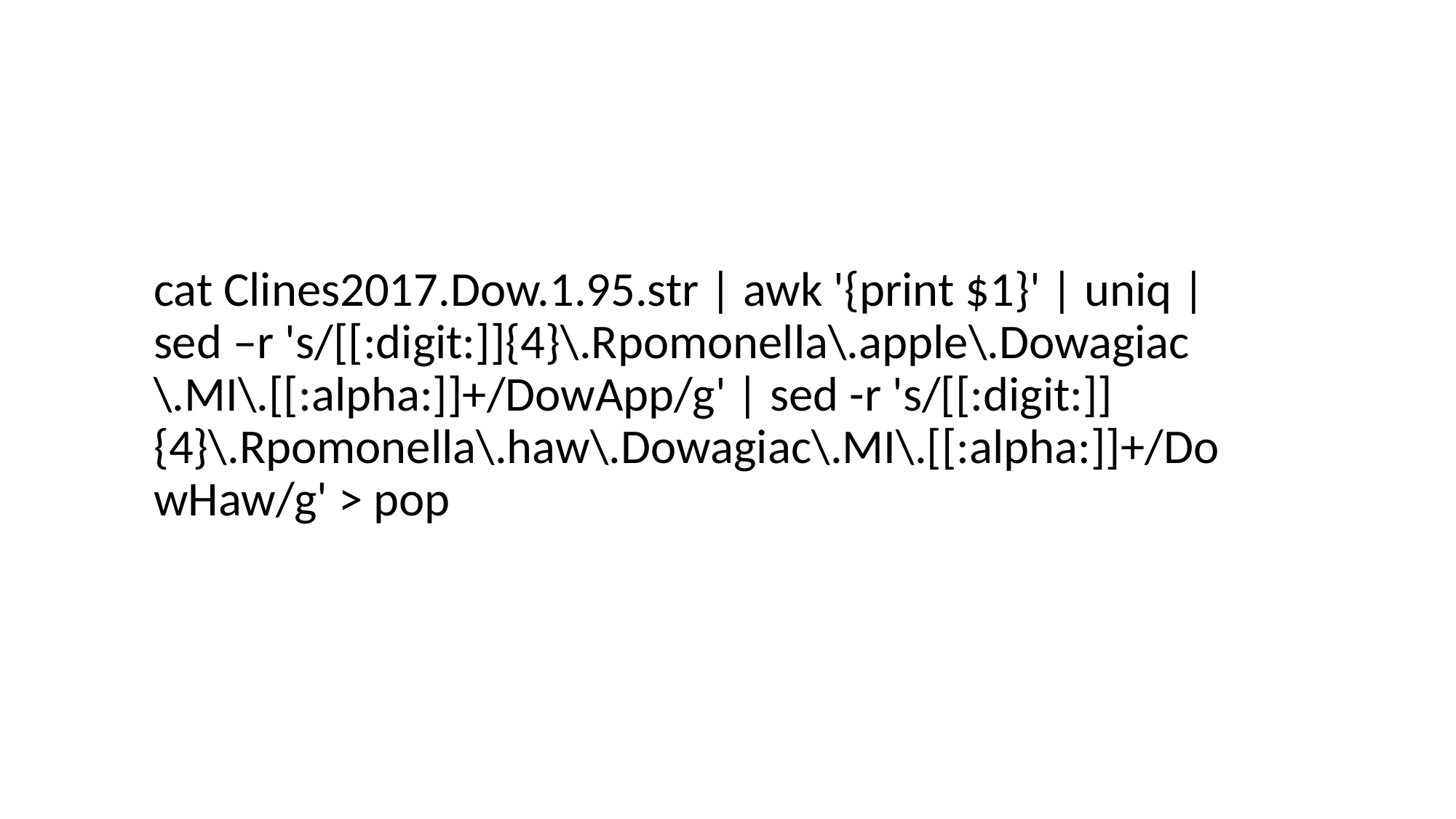

# cat Clines2017.Dow.1.95.str | awk '{print $1}' | uniq | sed –r 's/[[:digit:]]{4}\.Rpomonella\.apple\.Dowagiac \.MI\.[[:alpha:]]+/DowApp/g' | sed -r 's/[[:digit:]]{4}\.Rpomonella\.haw\.Dowagiac\.MI\.[[:alpha:]]+/DowHaw/g' > pop